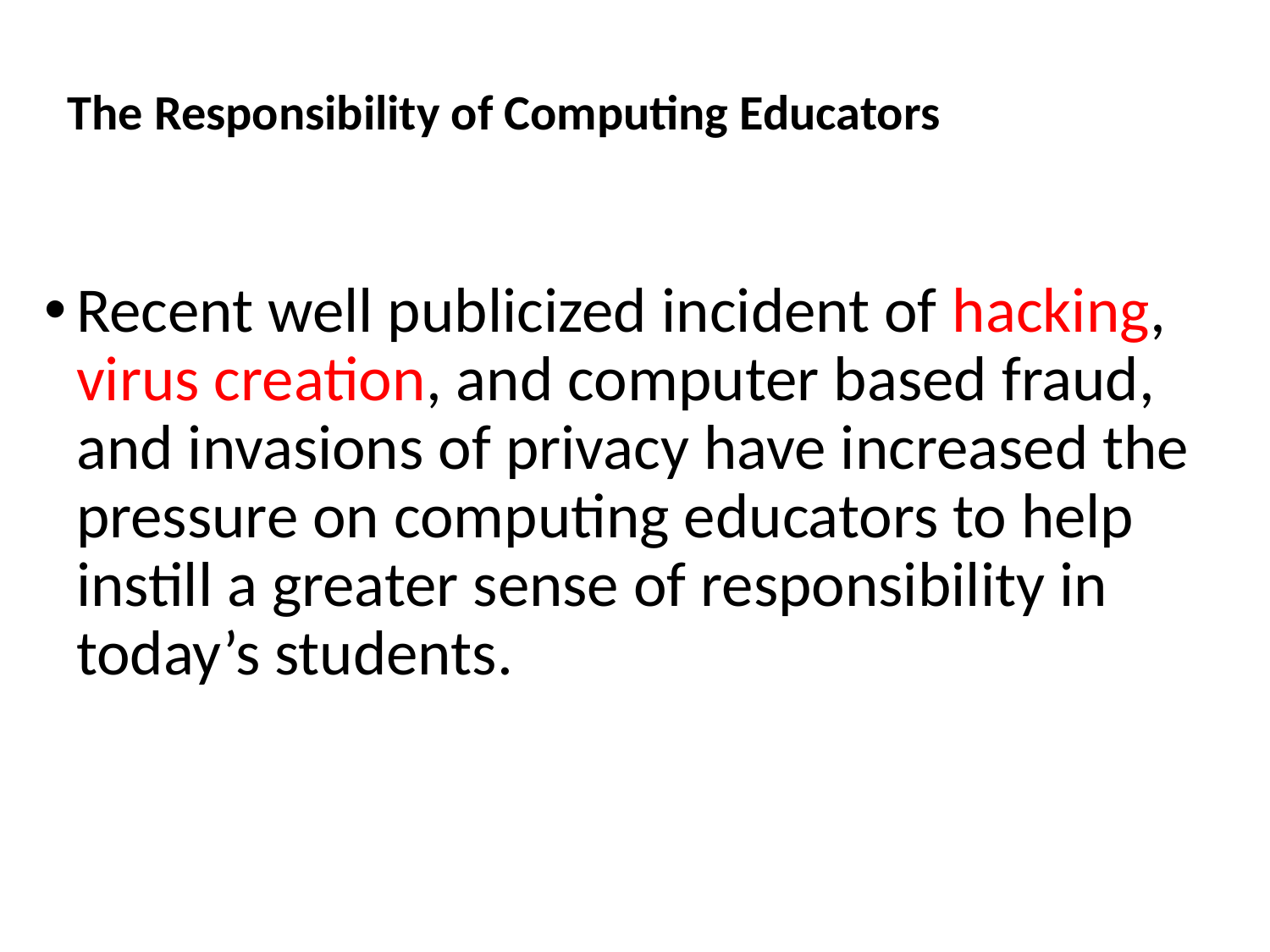

# The Responsibility of Computing Educators

Recent well publicized incident of hacking, virus creation, and computer based fraud, and invasions of privacy have increased the pressure on computing educators to help instill a greater sense of responsibility in today’s students.